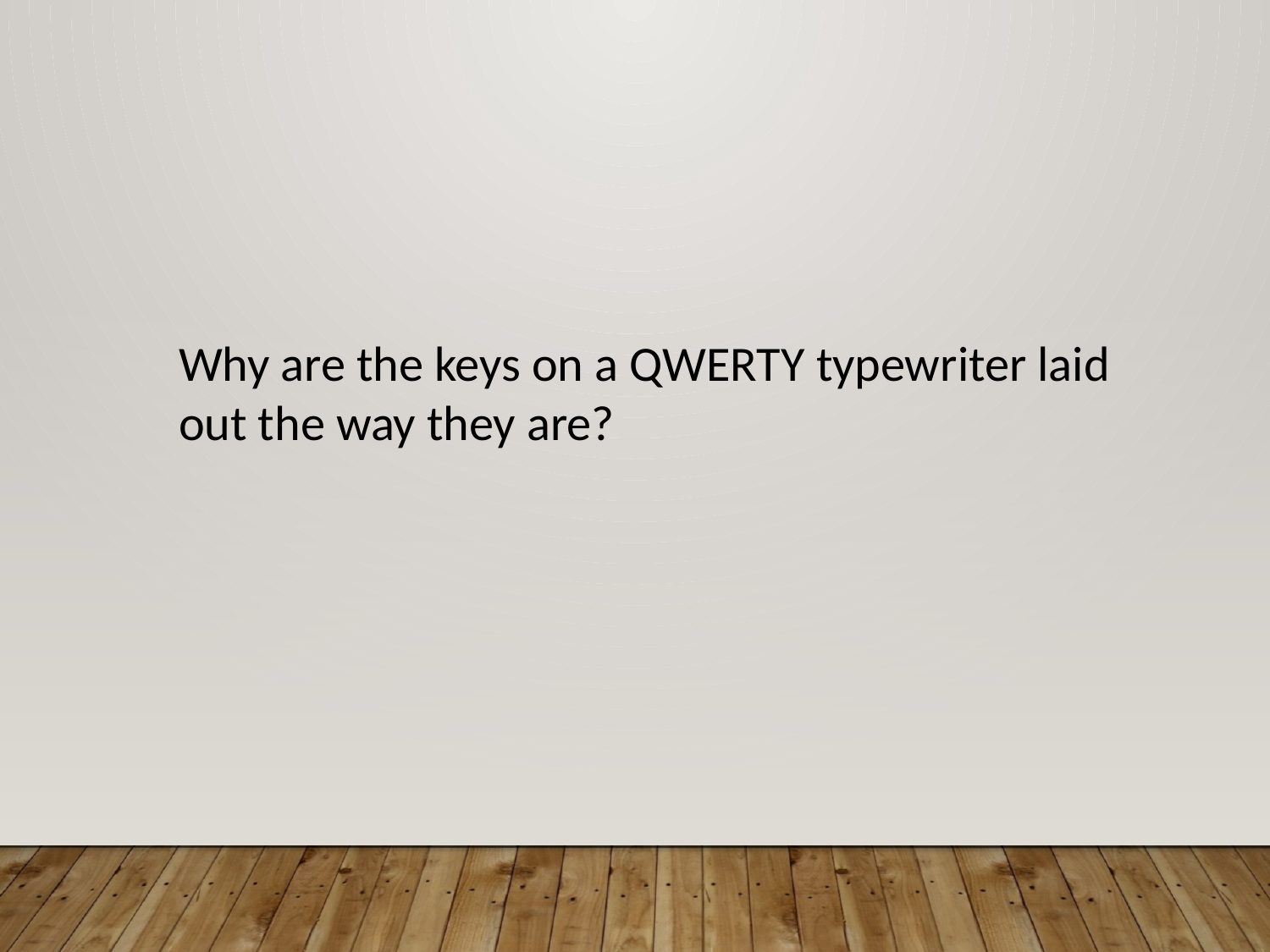

Why are the keys on a QWERTY typewriter laid out the way they are?